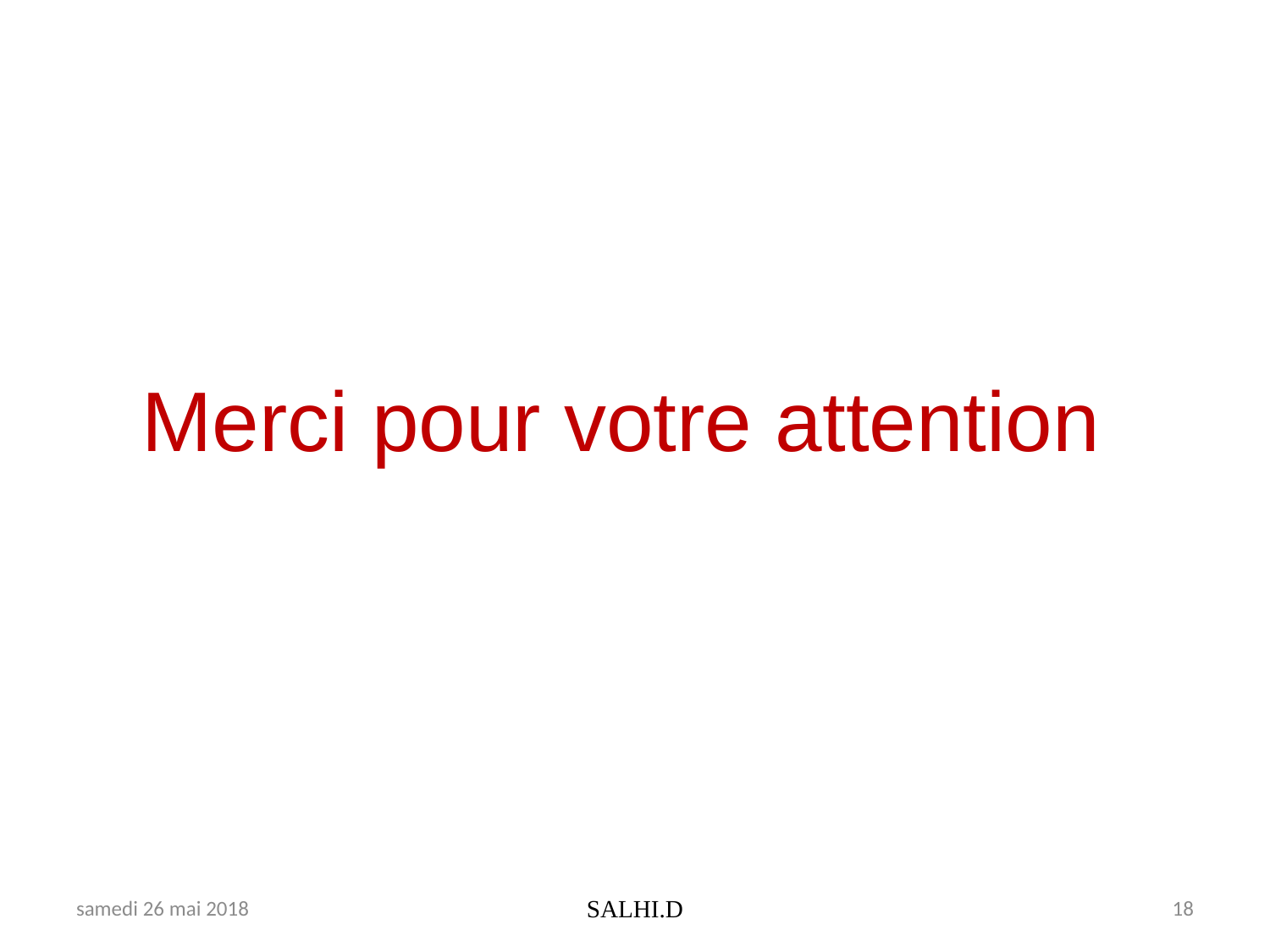

# Merci pour votre attention
samedi 26 mai 2018
SALHI.D
18